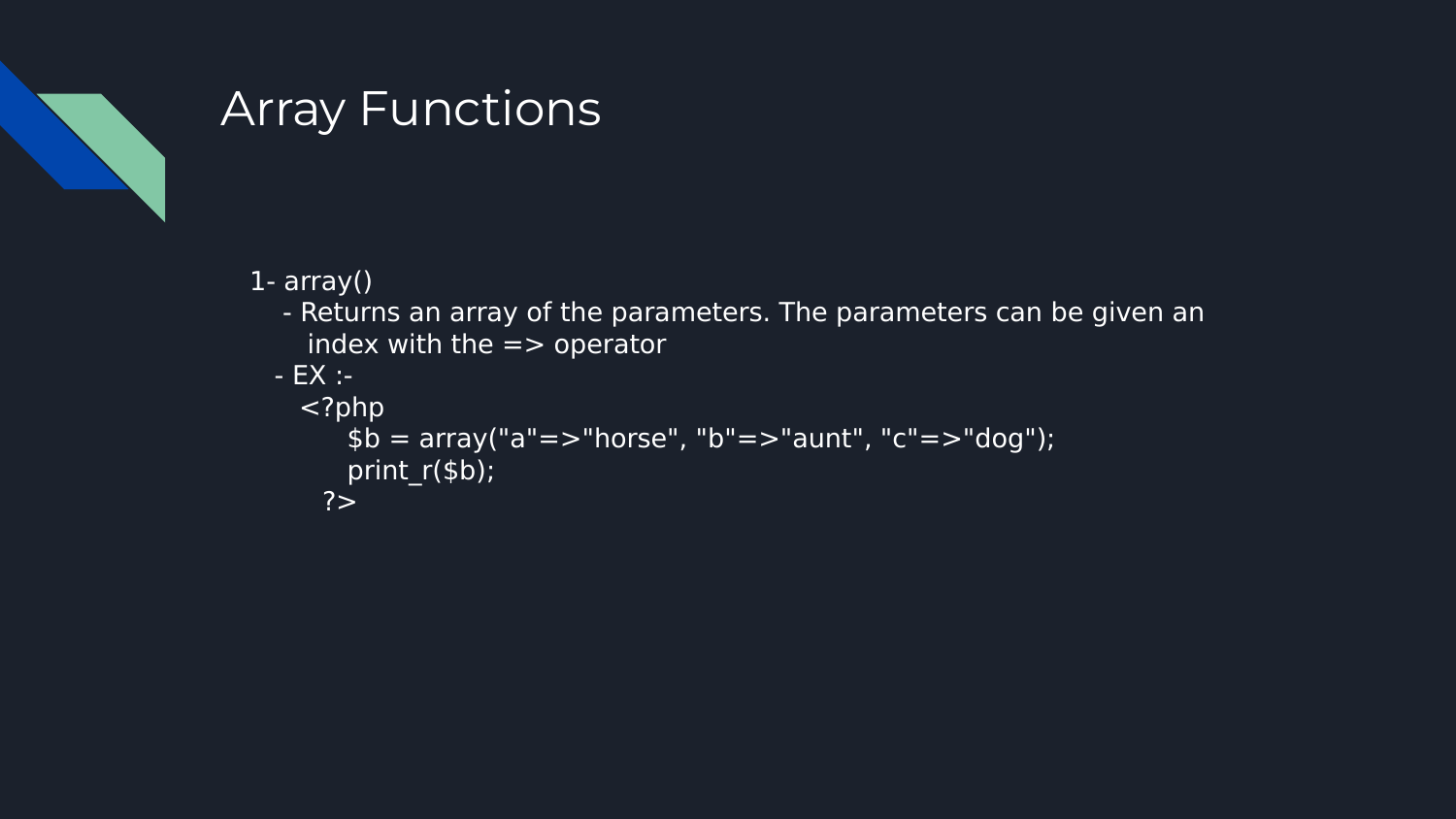

# Array Functions
1- array()
    - Returns an array of the parameters. The parameters can be given an
       index with the => operator
   - EX :-
      <?php
   $b = array("a"=>"horse", "b"=>"aunt", "c"=>"dog");
   print_r($b);
?>